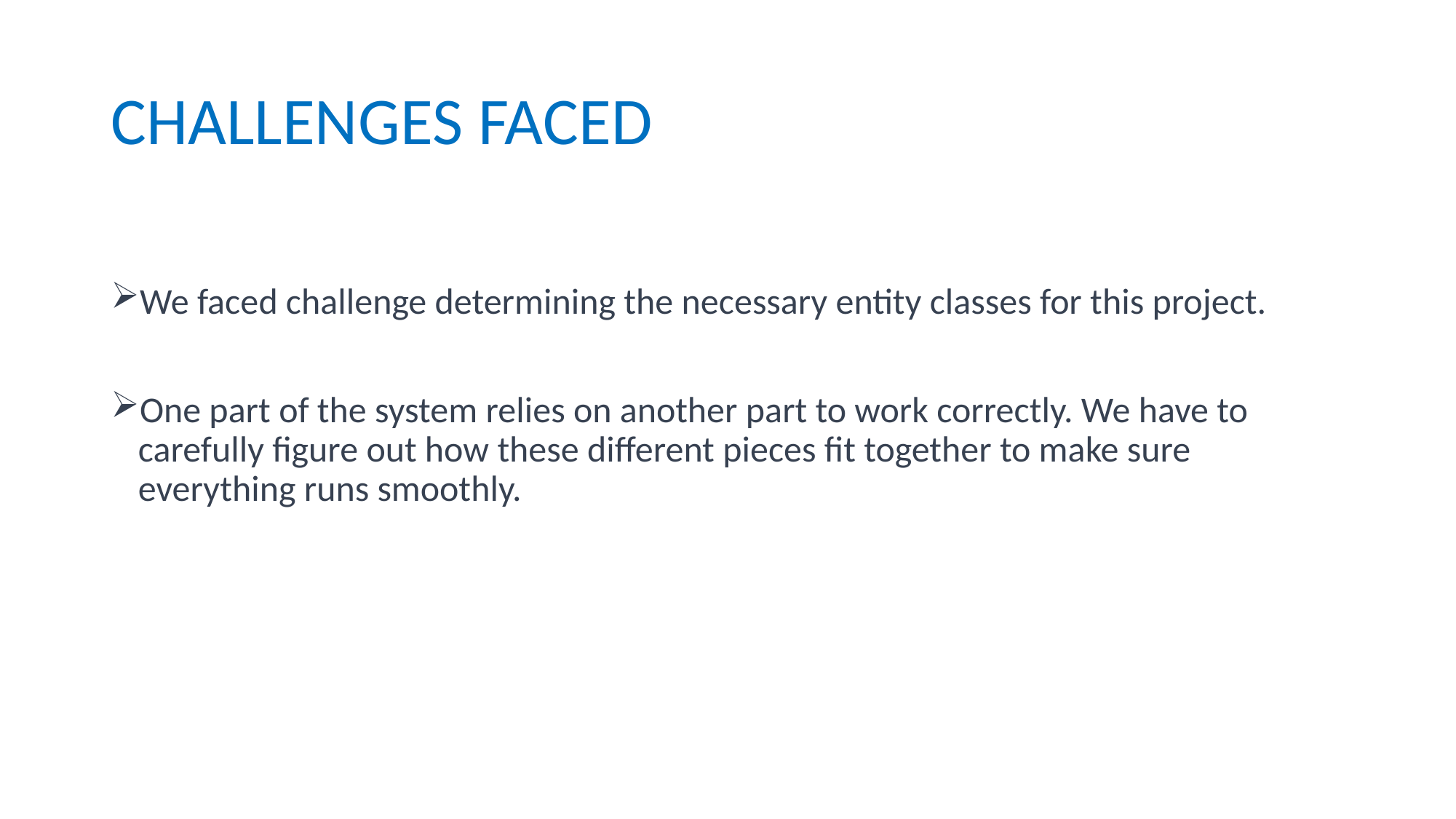

# CHALLENGES FACED

We faced challenge determining the necessary entity classes for this project.

One part of the system relies on another part to work correctly. We have to carefully figure out how these different pieces fit together to make sure everything runs smoothly.